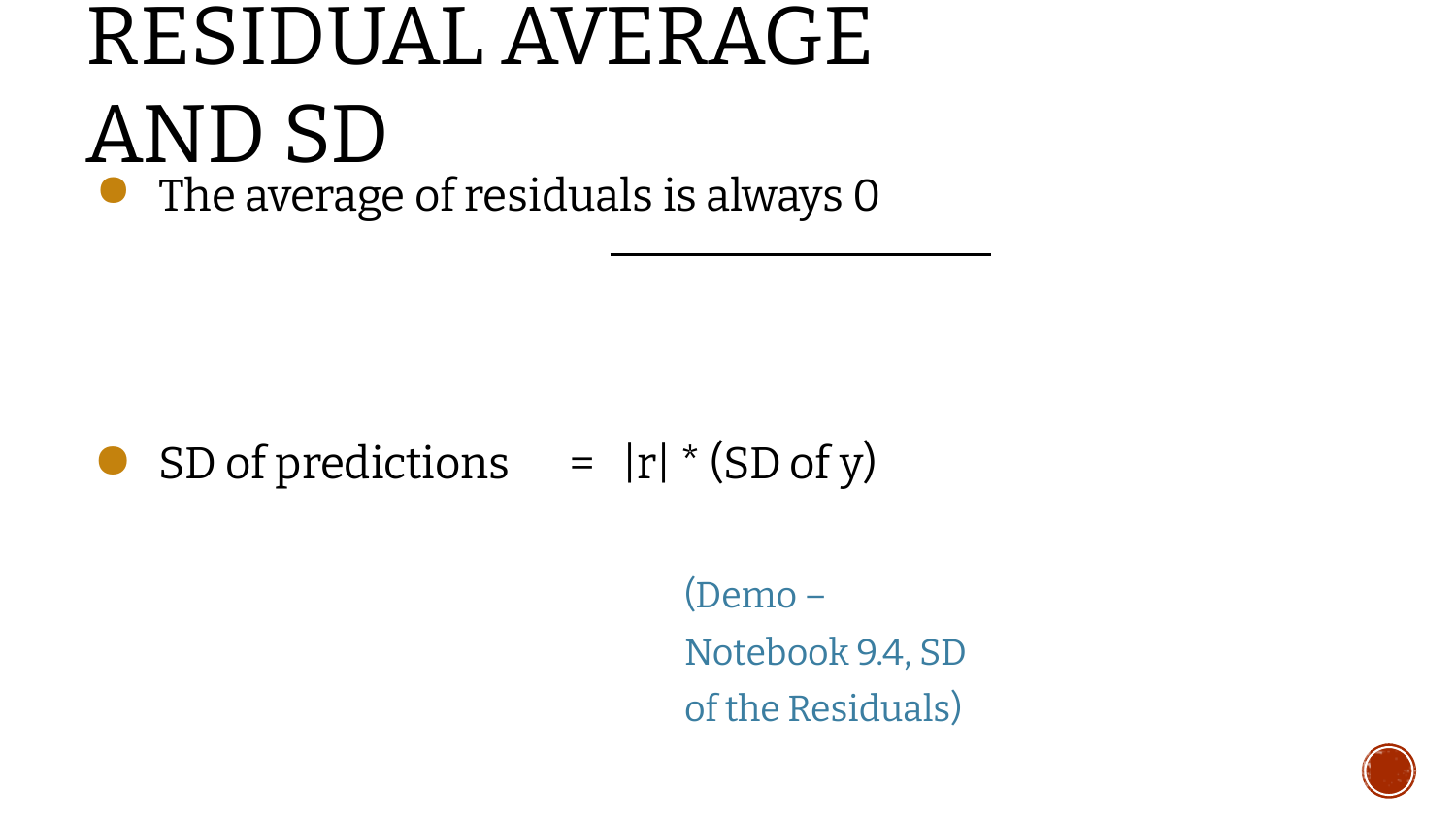

# Residual Average and SD
The average of residuals is always 0
|  |  |  |
| --- | --- | --- |
| SD of predictions | = | |r| \* (SD of y) (Demo – Notebook 9.4, SD of the Residuals) |